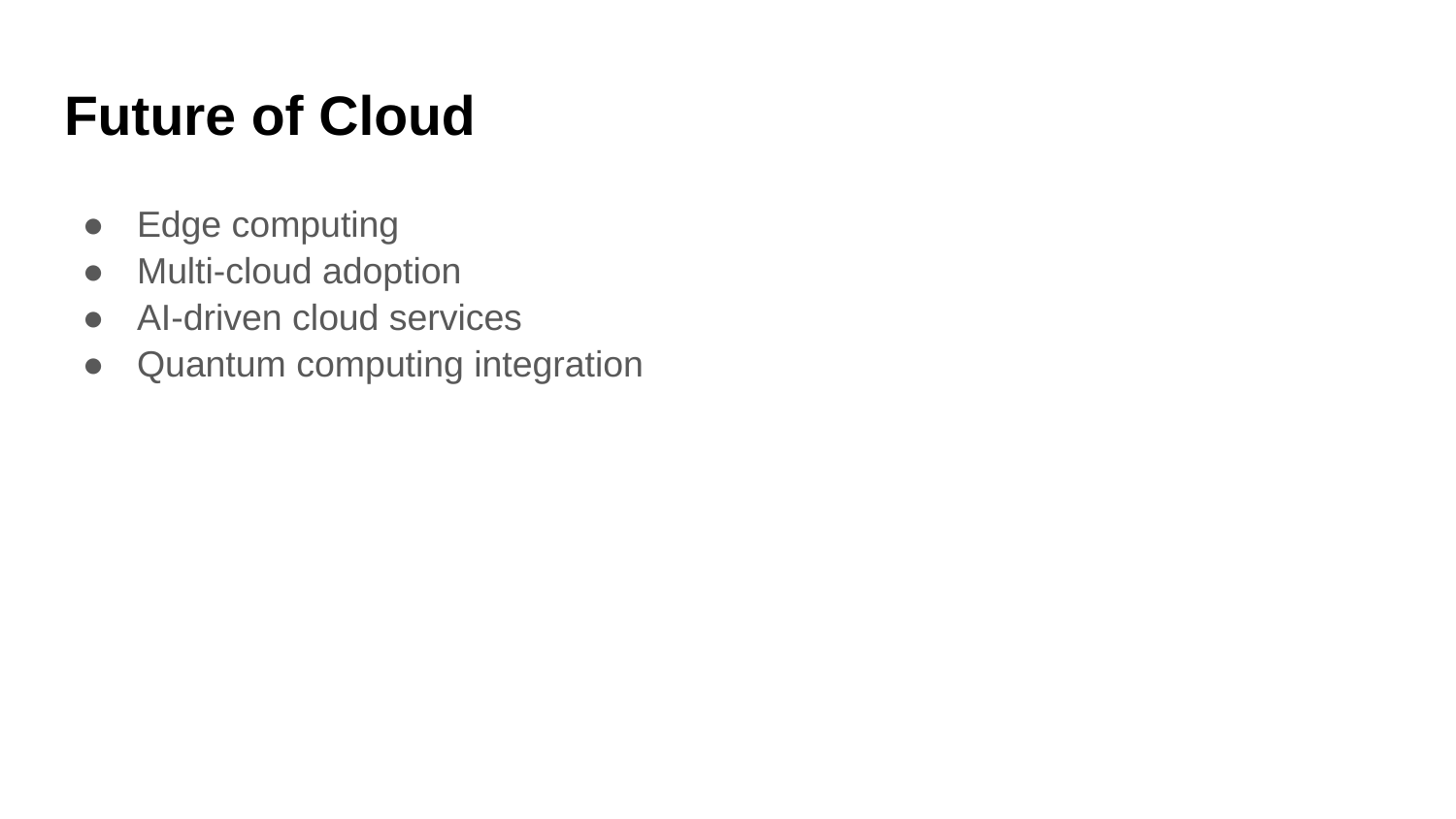

# Future of Cloud
Edge computing
Multi-cloud adoption
AI-driven cloud services
Quantum computing integration